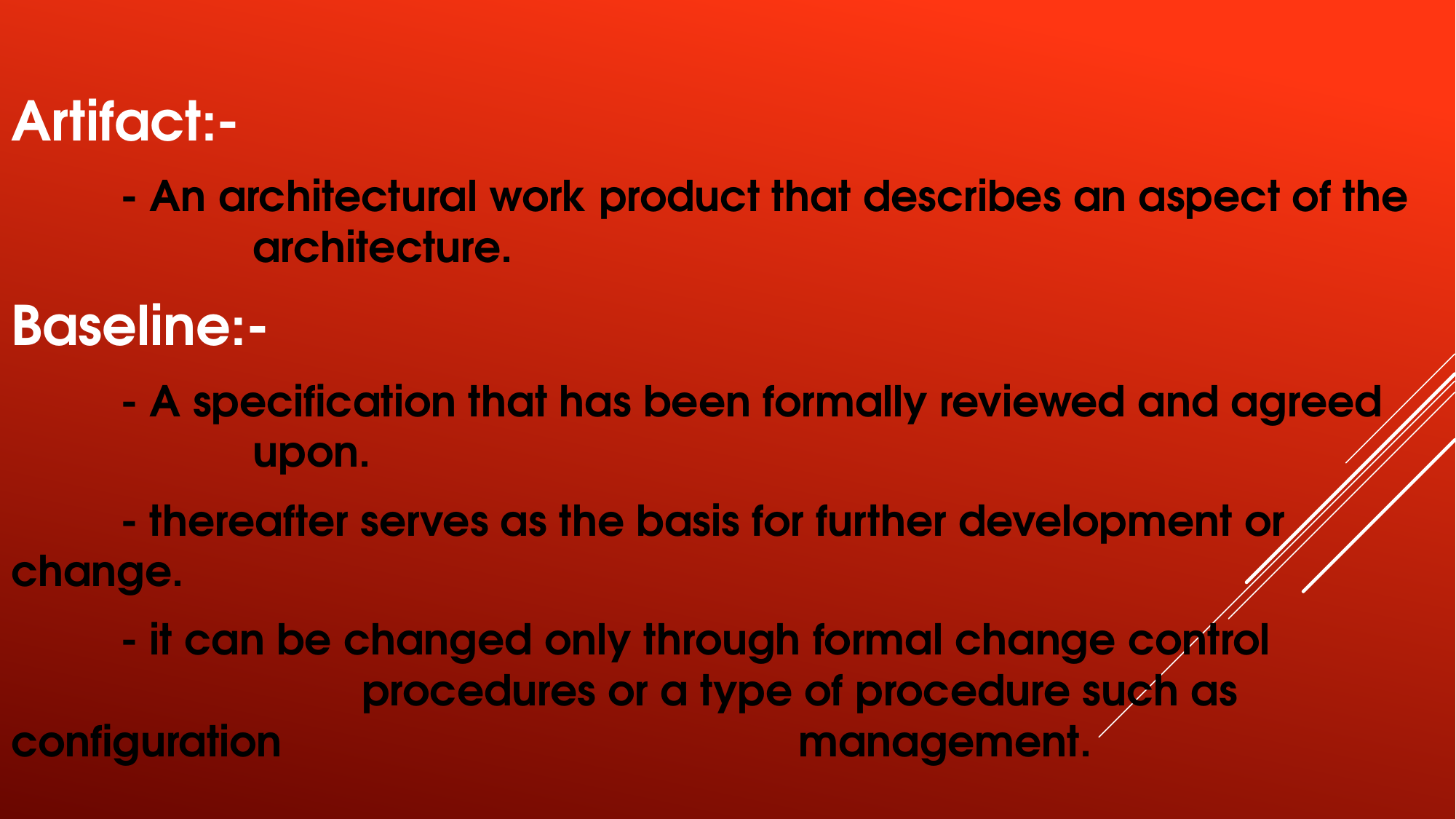

Artifact:-
	- An architectural work product that describes an aspect of the 			  architecture.
Baseline:-
	- A specification that has been formally reviewed and agreed 			  upon.
	- thereafter serves as the basis for further development or change.
	- it can be changed only through formal change control 		 			  procedures or a type of procedure such as configuration 			 		  management.